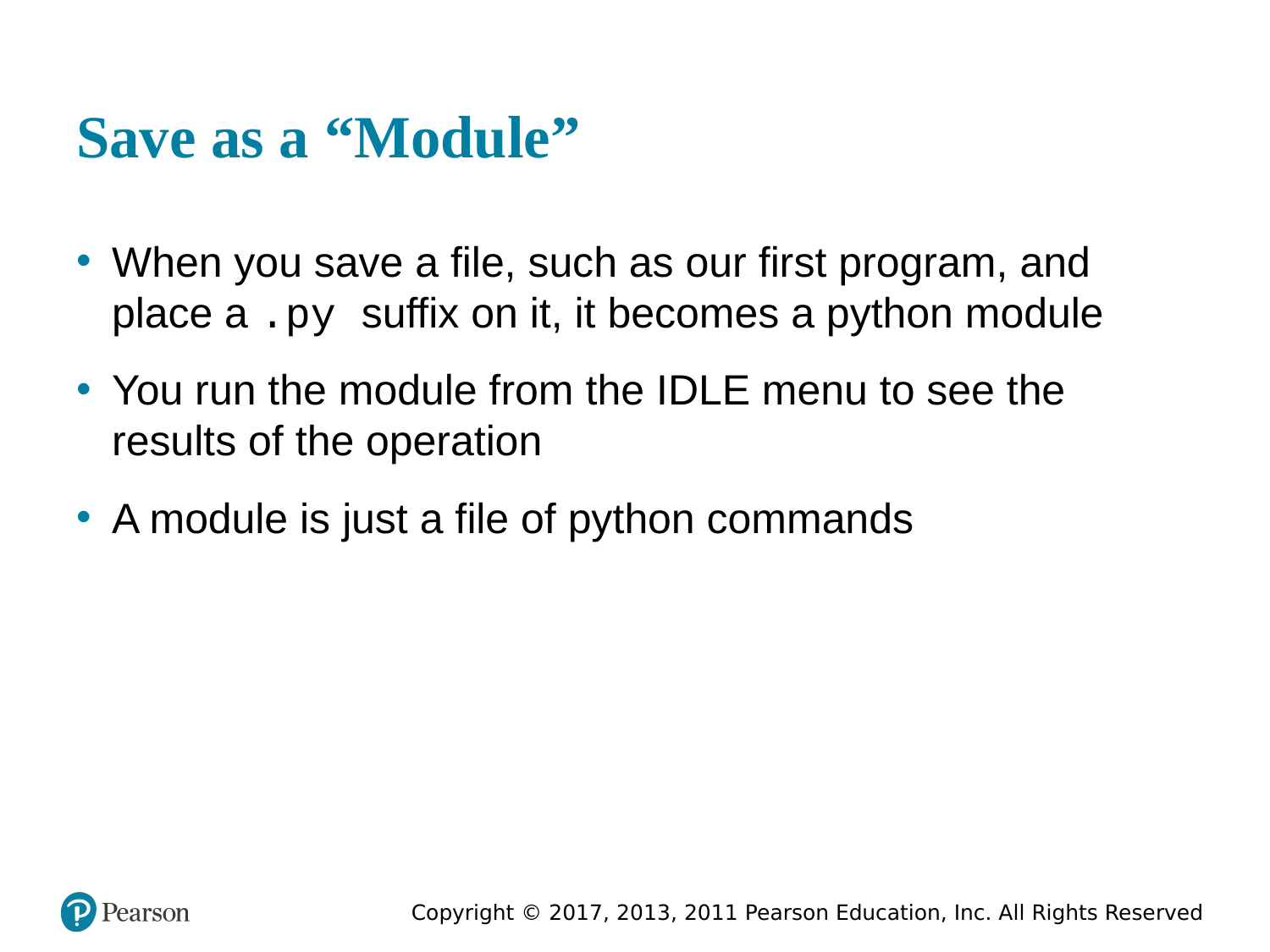

# Save as a “Module”
When you save a file, such as our first program, and place a .py suffix on it, it becomes a python module
You run the module from the IDLE menu to see the results of the operation
A module is just a file of python commands